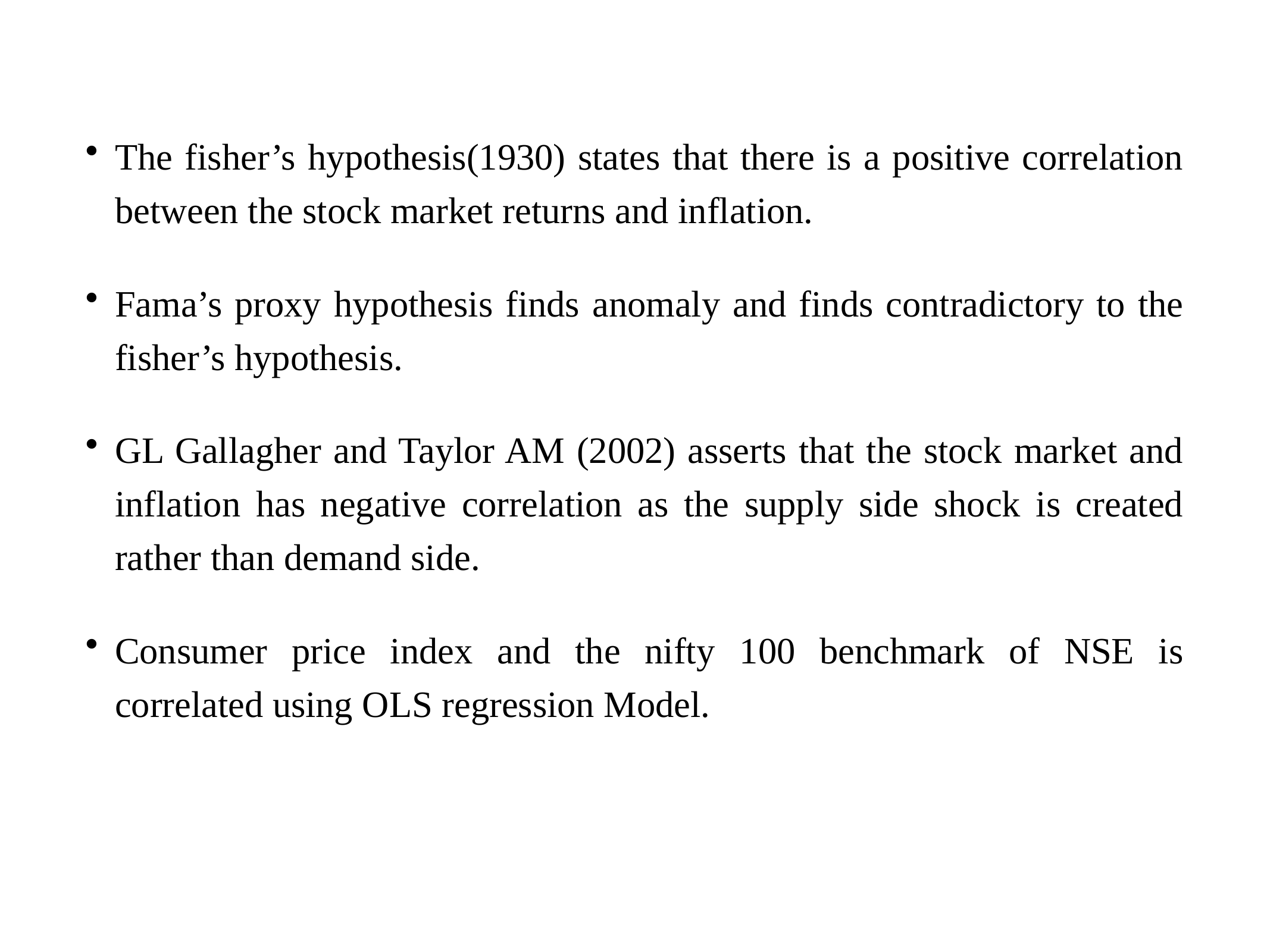

The fisher’s hypothesis(1930) states that there is a positive correlation between the stock market returns and inflation.
Fama’s proxy hypothesis finds anomaly and finds contradictory to the fisher’s hypothesis.
GL Gallagher and Taylor AM (2002) asserts that the stock market and inflation has negative correlation as the supply side shock is created rather than demand side.
Consumer price index and the nifty 100 benchmark of NSE is correlated using OLS regression Model.